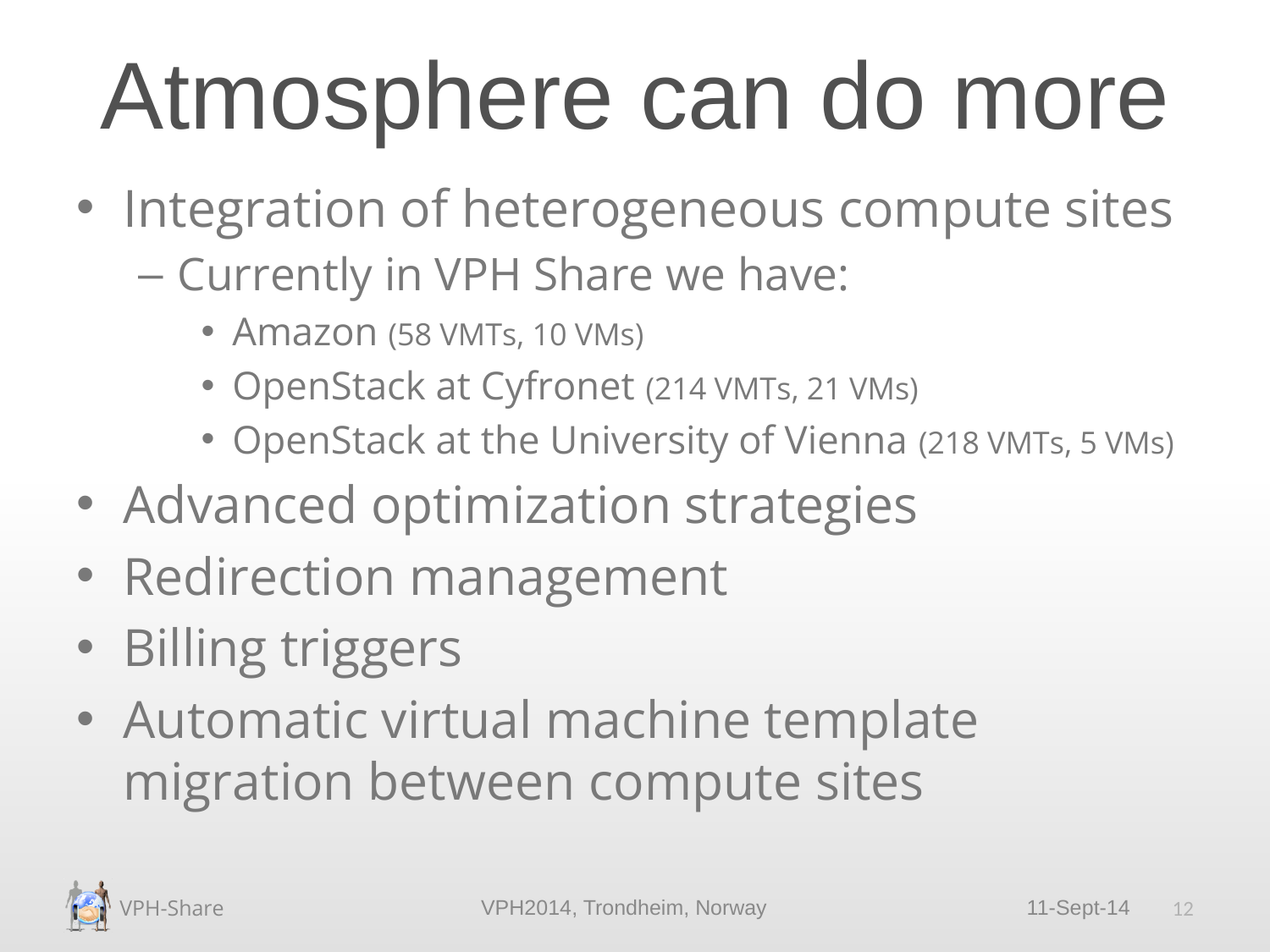

# Atmosphere can do more
Integration of heterogeneous compute sites
Currently in VPH Share we have:
Amazon (58 VMTs, 10 VMs)
OpenStack at Cyfronet (214 VMTs, 21 VMs)
OpenStack at the University of Vienna (218 VMTs, 5 VMs)
Advanced optimization strategies
Redirection management
Billing triggers
Automatic virtual machine template migration between compute sites
12